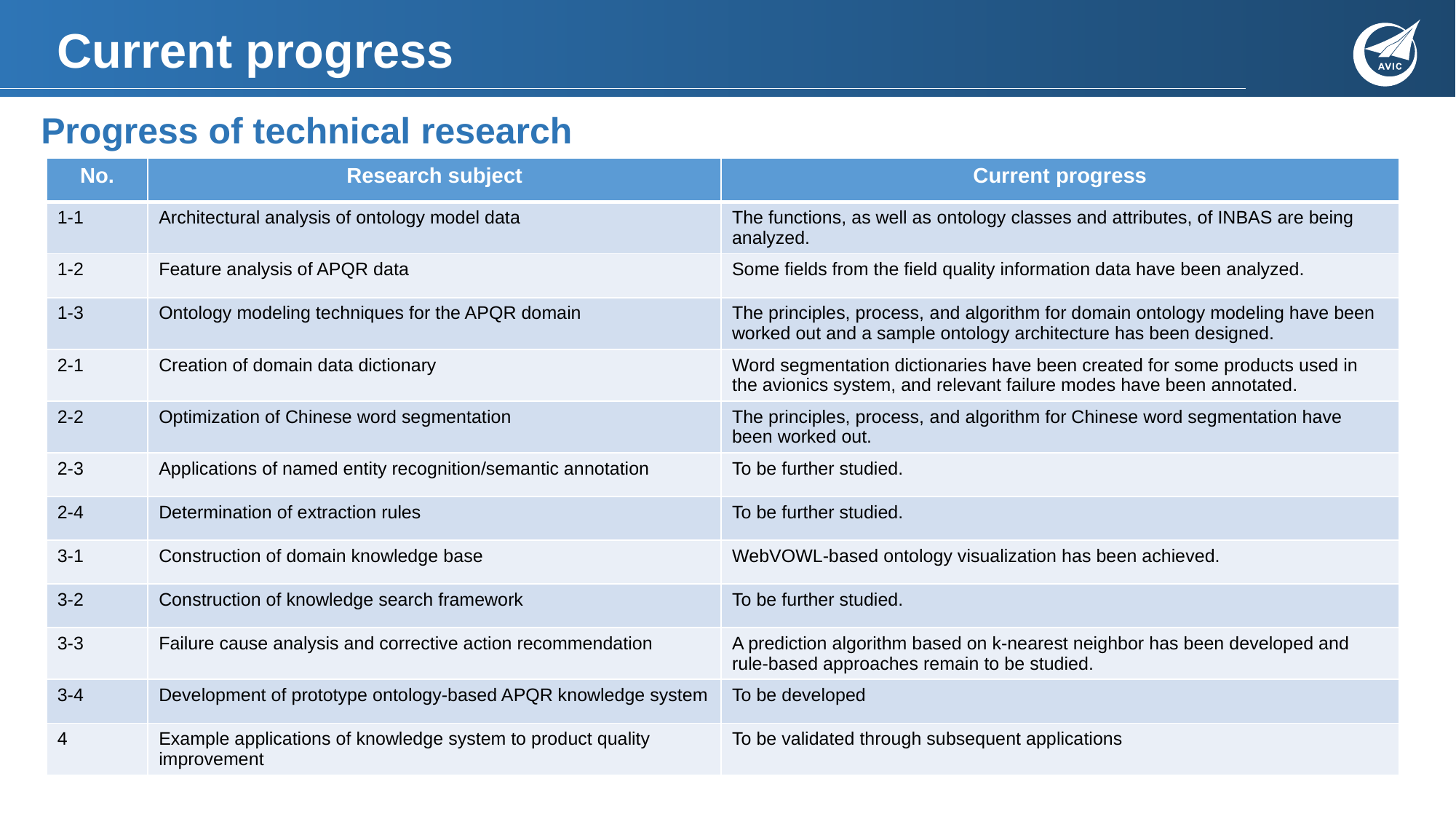

# Current progress
Progress of technical research
| No. | Research subject | Current progress |
| --- | --- | --- |
| 1-1 | Architectural analysis of ontology model data | The functions, as well as ontology classes and attributes, of INBAS are being analyzed. |
| 1-2 | Feature analysis of APQR data | Some fields from the field quality information data have been analyzed. |
| 1-3 | Ontology modeling techniques for the APQR domain | The principles, process, and algorithm for domain ontology modeling have been worked out and a sample ontology architecture has been designed. |
| 2-1 | Creation of domain data dictionary | Word segmentation dictionaries have been created for some products used in the avionics system, and relevant failure modes have been annotated. |
| 2-2 | Optimization of Chinese word segmentation | The principles, process, and algorithm for Chinese word segmentation have been worked out. |
| 2-3 | Applications of named entity recognition/semantic annotation | To be further studied. |
| 2-4 | Determination of extraction rules | To be further studied. |
| 3-1 | Construction of domain knowledge base | WebVOWL-based ontology visualization has been achieved. |
| 3-2 | Construction of knowledge search framework | To be further studied. |
| 3-3 | Failure cause analysis and corrective action recommendation | A prediction algorithm based on k-nearest neighbor has been developed and rule-based approaches remain to be studied. |
| 3-4 | Development of prototype ontology-based APQR knowledge system | To be developed |
| 4 | Example applications of knowledge system to product quality improvement | To be validated through subsequent applications |